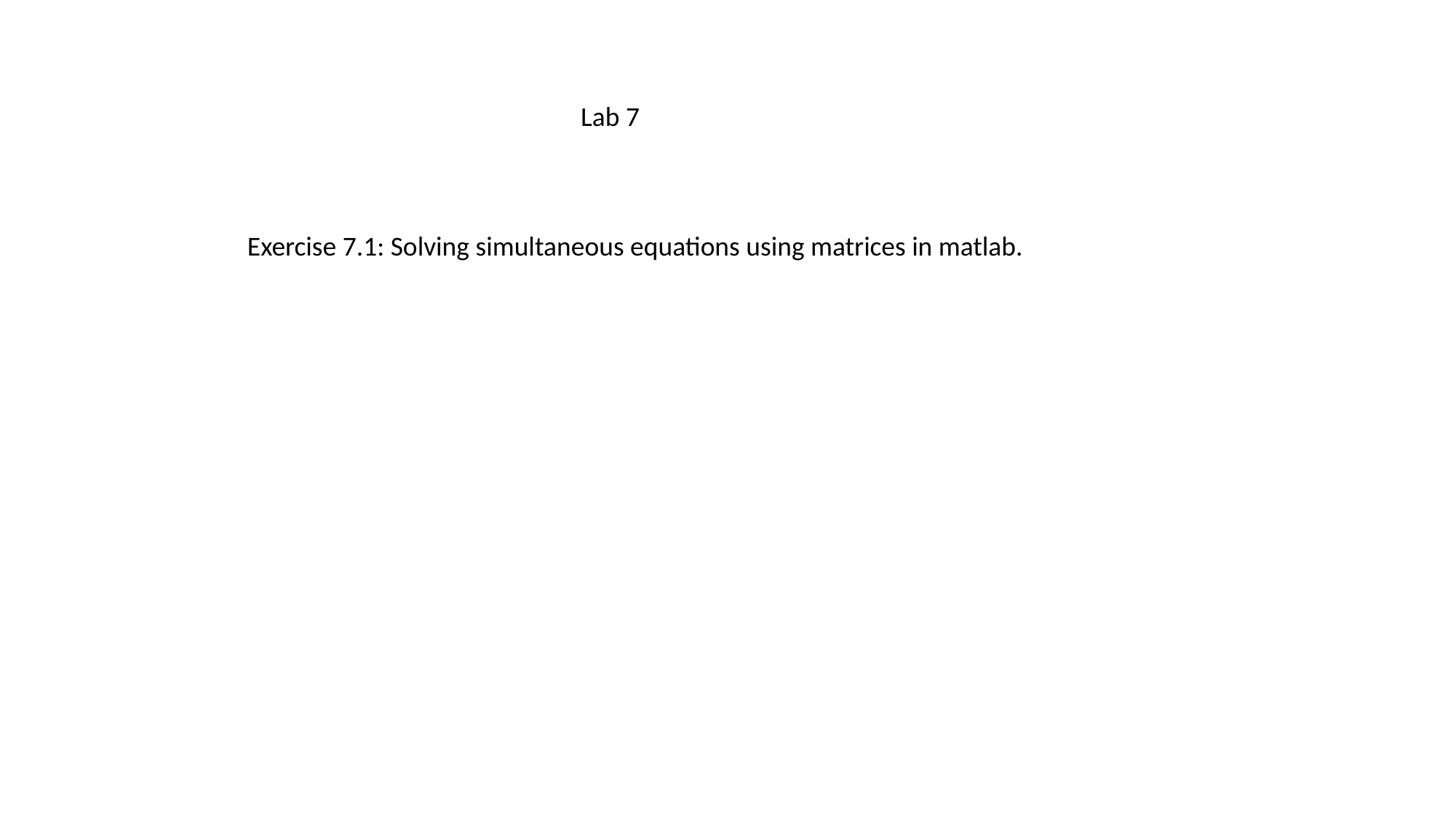

Lab 7
Exercise 7.1: Solving simultaneous equations using matrices in matlab.